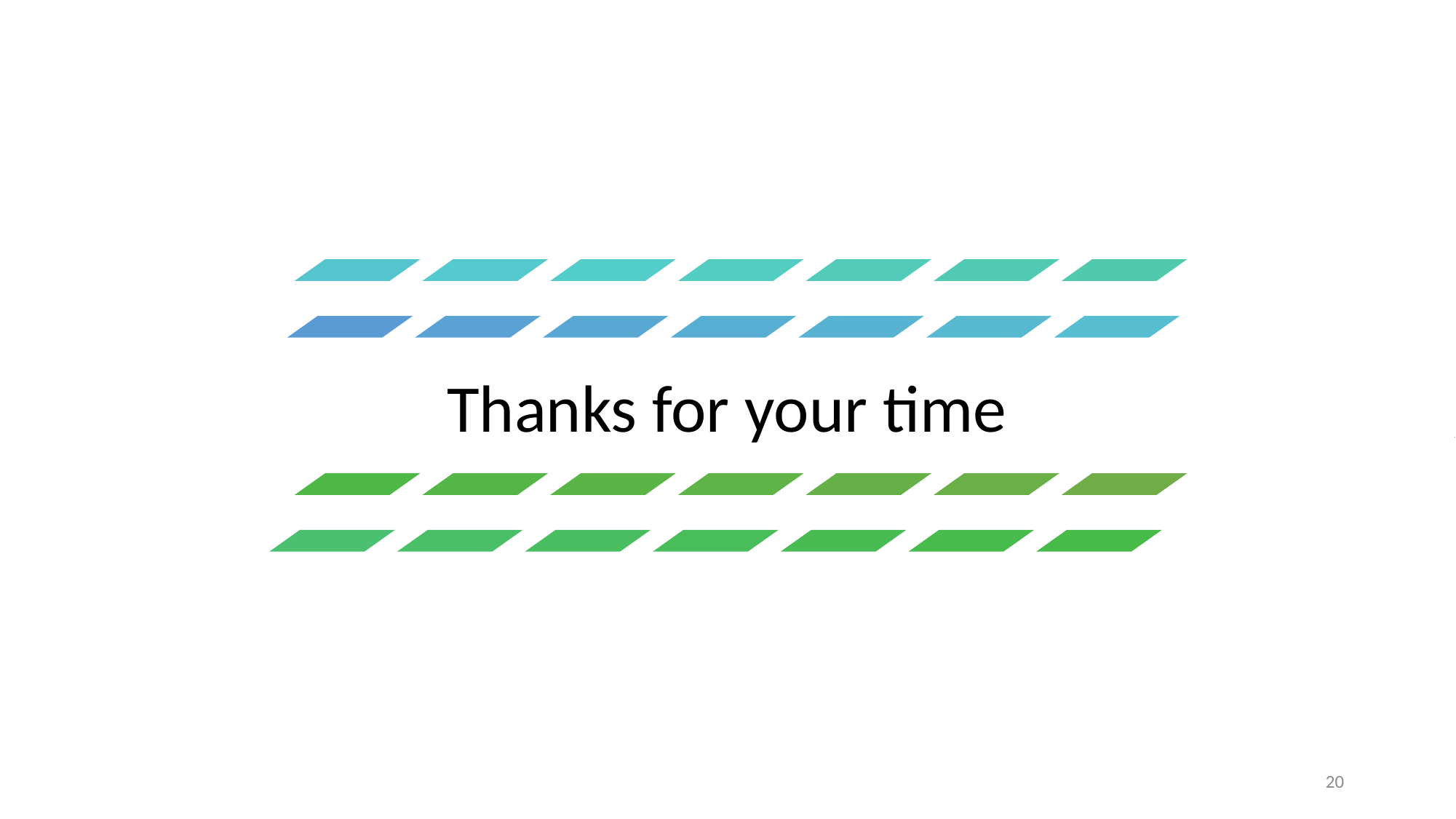

name the skill
Identify a specific time you used it
Explain how the skill will be useful in the new job
Plan to articulate how you meet the employer’s needs

Four ways to get ready for the big day

# Thanks for your time
Put together your Interview Tool Bag

Be your most authentic professional self

Follow other interview do’s and don’ts
20